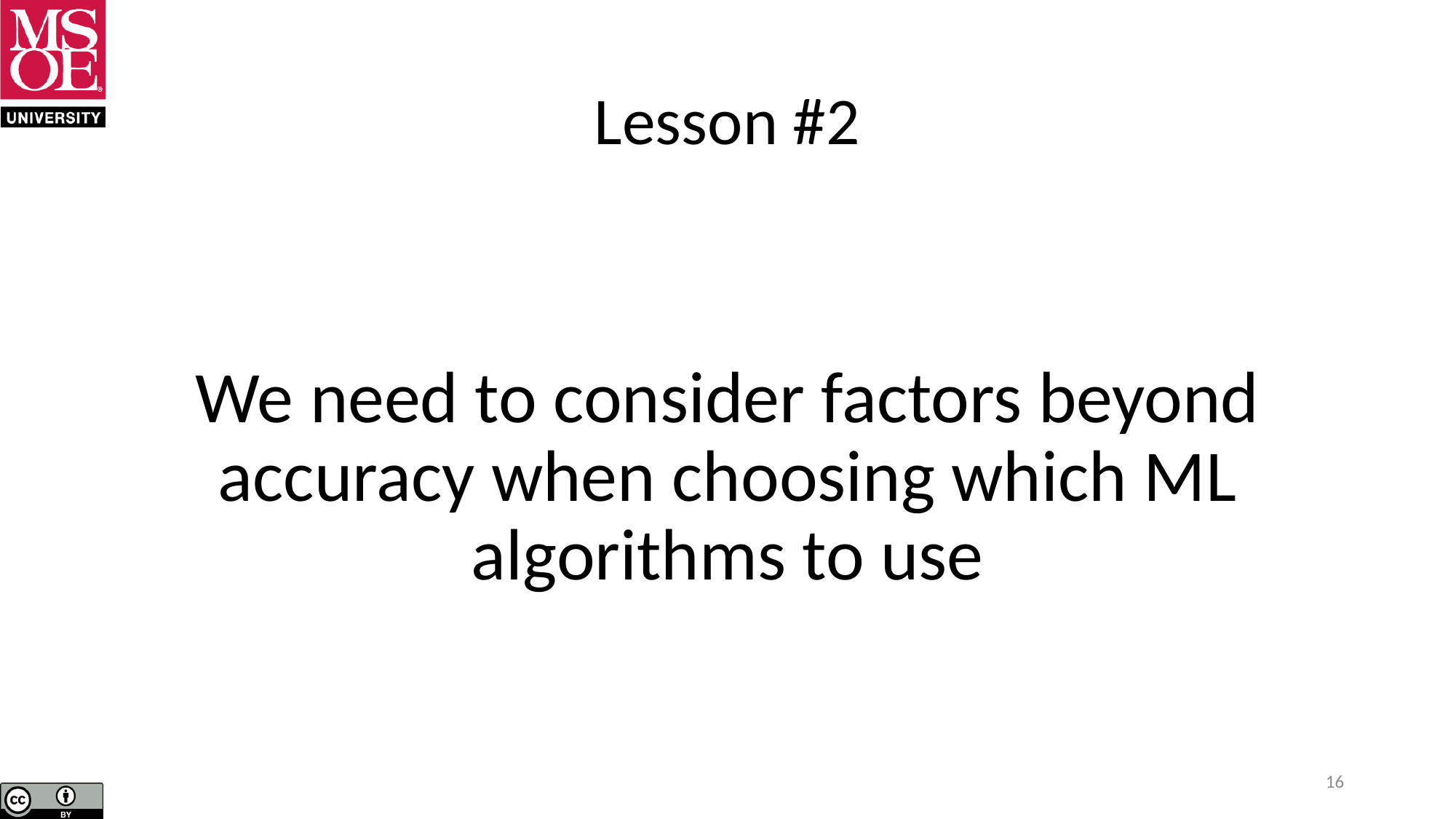

# Lesson #2
We need to consider factors beyond accuracy when choosing which ML algorithms to use
16